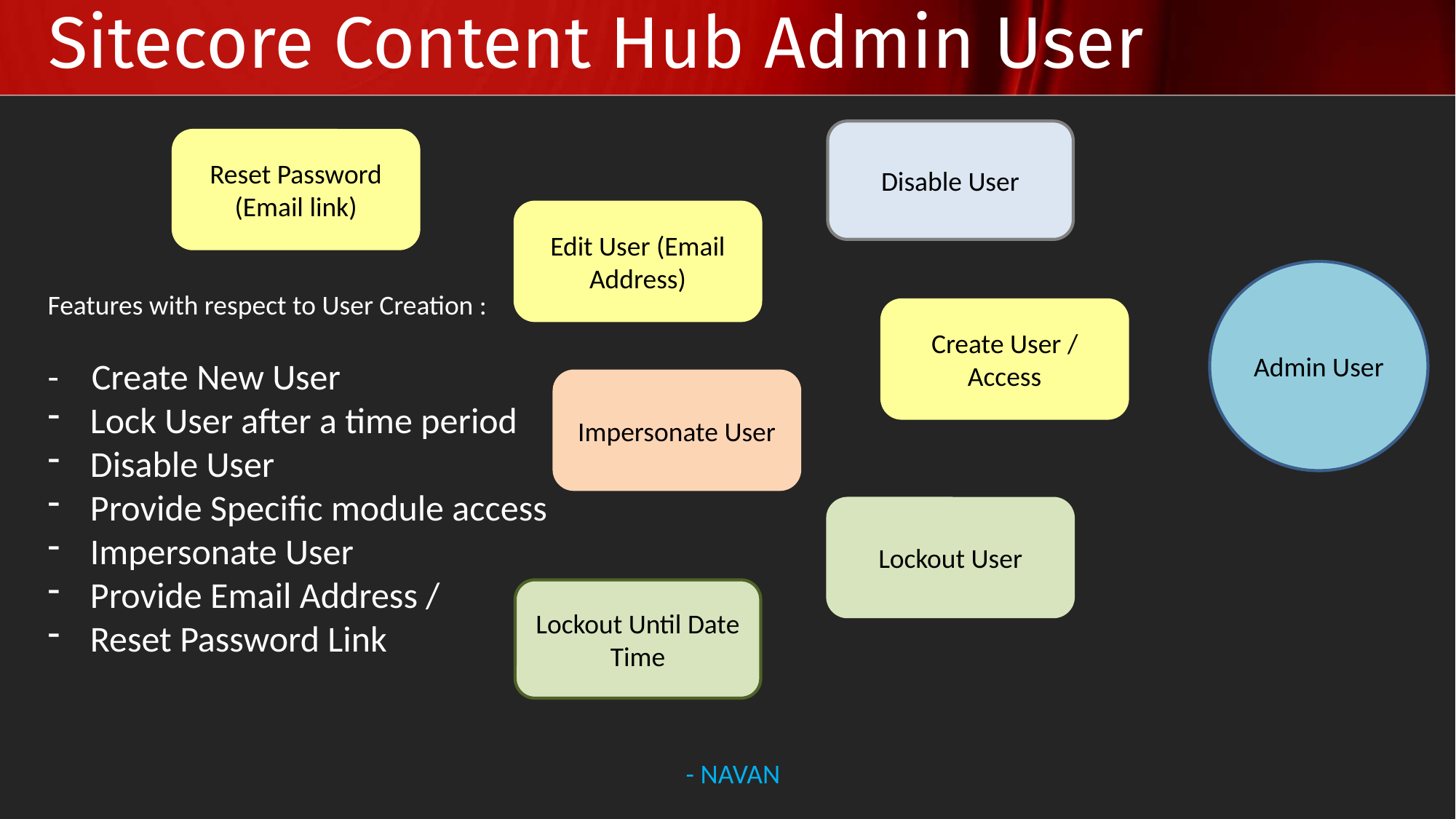

# Sitecore Content Hub Admin User
Disable User
Reset Password (Email link)
Edit User (Email Address)
Admin User
Features with respect to User Creation :

-    Create New User
 Lock User after a time period
 Disable User
 Provide Specific module access
 Impersonate User
 Provide Email Address /
 Reset Password Link

Create User / Access
Impersonate User
Lockout User
Lockout Until Date Time
- NAVAN